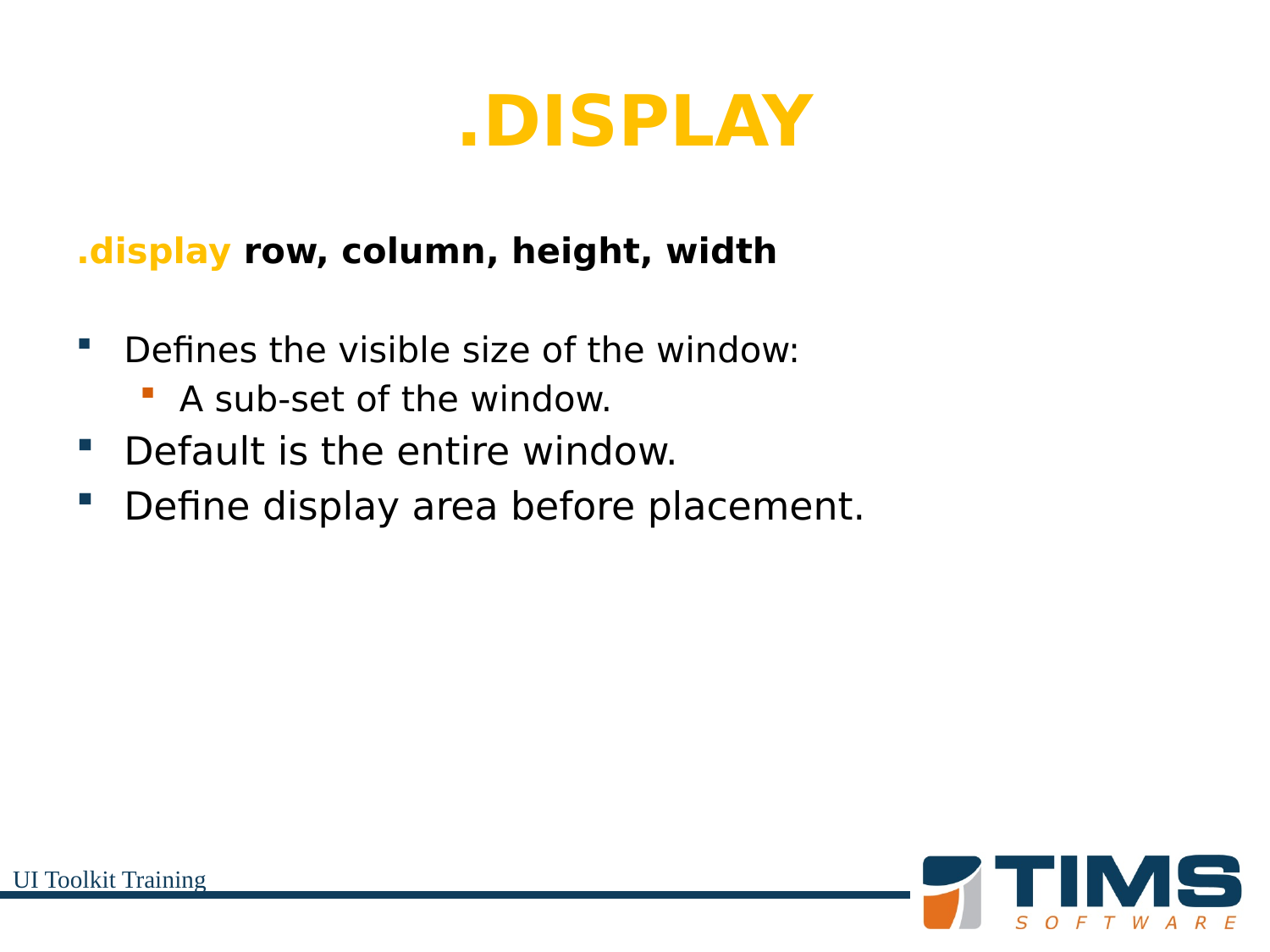

# .DISPLAY
.display row, column, height, width

Defines the visible size of the window:
A sub-set of the window.
Default is the entire window.
Define display area before placement.
UI Toolkit Training